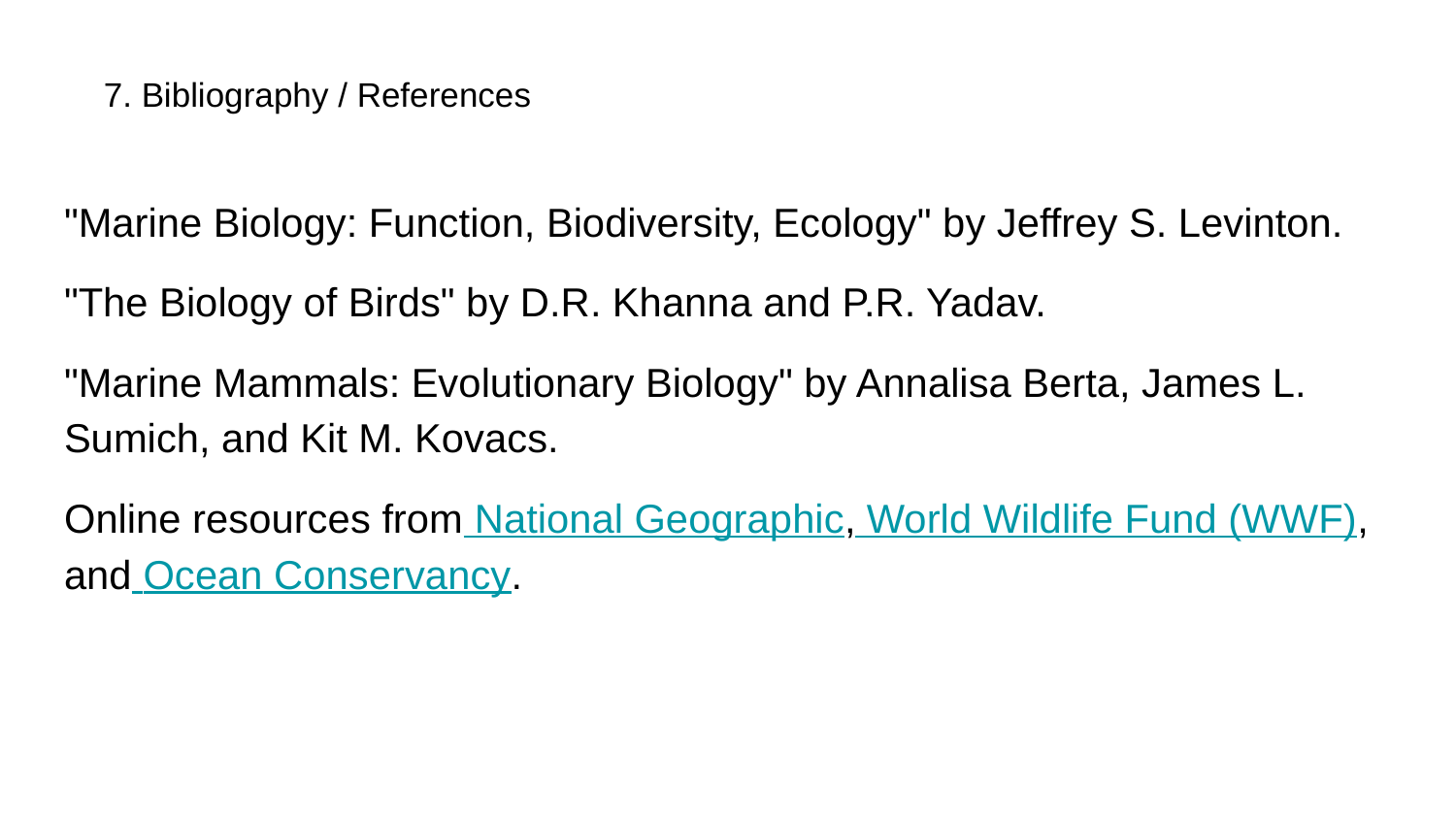

# 7. Bibliography / References

"Marine Biology: Function, Biodiversity, Ecology" by Jeffrey S. Levinton.
"The Biology of Birds" by D.R. Khanna and P.R. Yadav.
"Marine Mammals: Evolutionary Biology" by Annalisa Berta, James L. Sumich, and Kit M. Kovacs.
Online resources from National Geographic, World Wildlife Fund (WWF), and Ocean Conservancy.